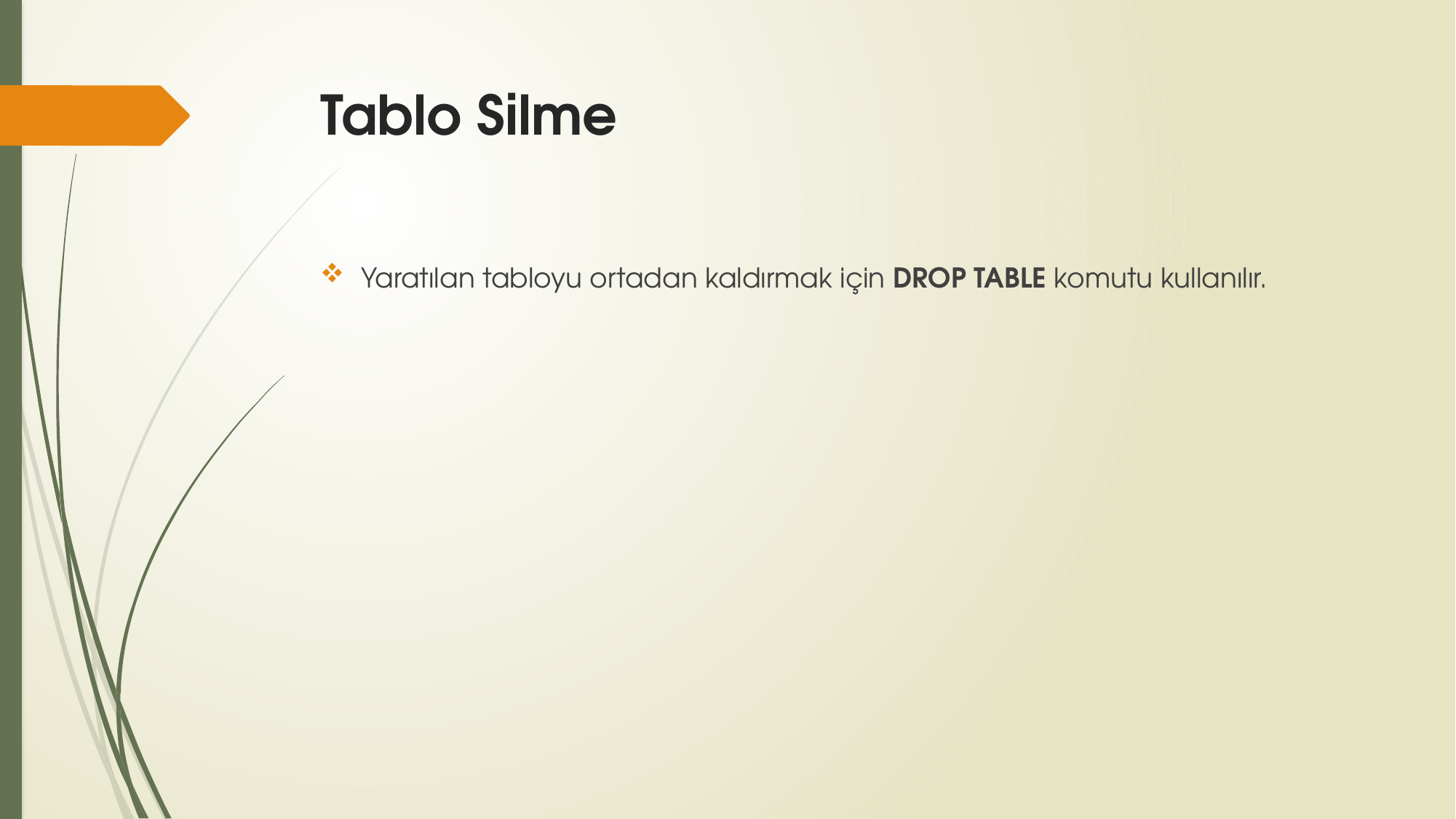

# Tablo Silme
Yaratılan tabloyu ortadan kaldırmak için DROP TABLE komutu kullanılır.